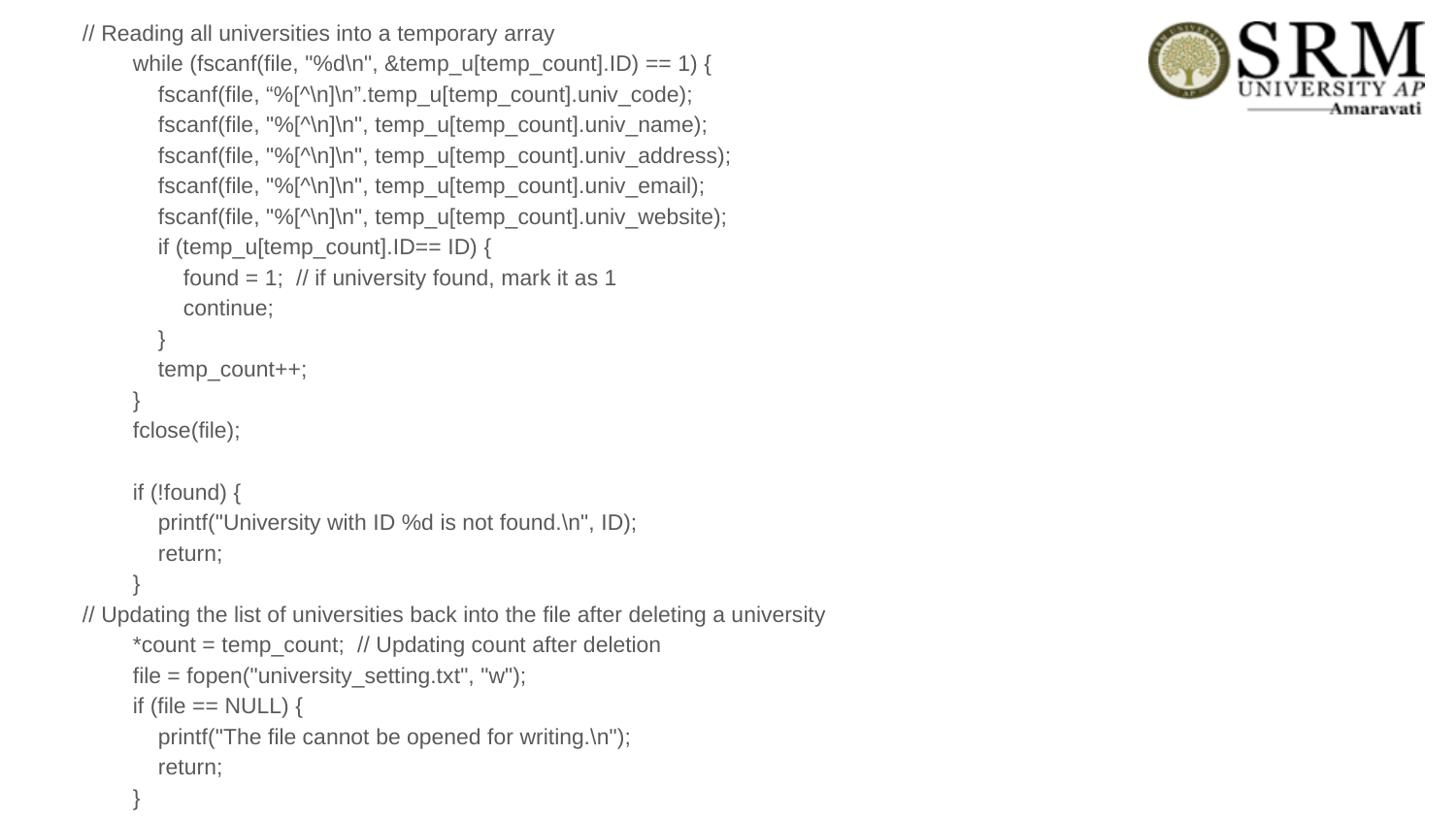

// Reading all universities into a temporary array
        while (fscanf(file, "%d\n", &temp_u[temp_count].ID) == 1) {
            fscanf(file, “%[^\n]\n”.temp_u[temp_count].univ_code);
            fscanf(file, "%[^\n]\n", temp_u[temp_count].univ_name);
            fscanf(file, "%[^\n]\n", temp_u[temp_count].univ_address);
            fscanf(file, "%[^\n]\n", temp_u[temp_count].univ_email);
            fscanf(file, "%[^\n]\n", temp_u[temp_count].univ_website);
            if (temp_u[temp_count].ID== ID) {
                found = 1;  // if university found, mark it as 1
                continue;
            }
            temp_count++;
        }
        fclose(file);

        if (!found) {
            printf("University with ID %d is not found.\n", ID);
            return;
        }
// Updating the list of universities back into the file after deleting a university
        *count = temp_count;  // Updating count after deletion
        file = fopen("university_setting.txt", "w");
        if (file == NULL) {
            printf("The file cannot be opened for writing.\n");
            return;
        }